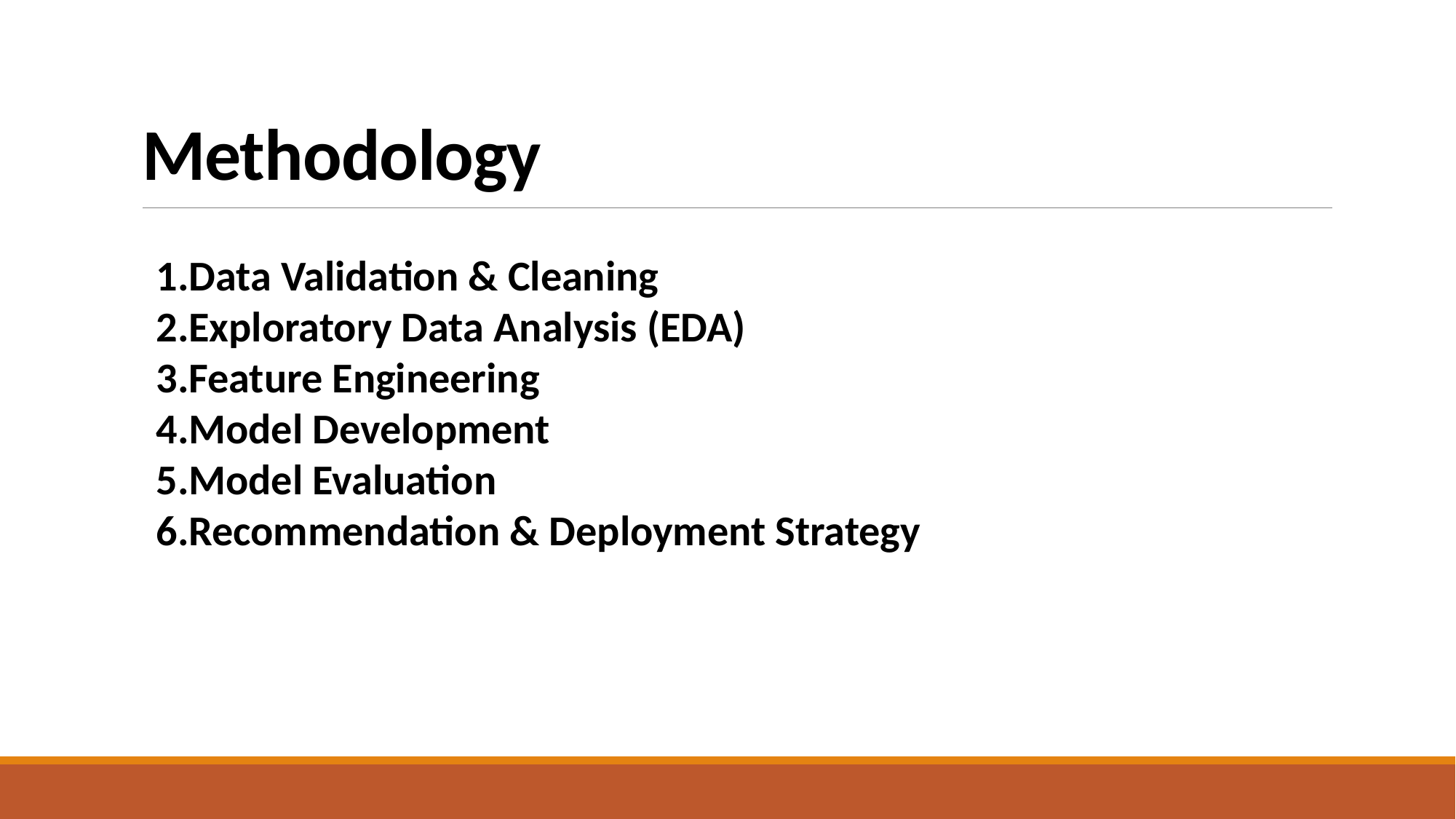

# Methodology
Data Validation & Cleaning
Exploratory Data Analysis (EDA)
Feature Engineering
Model Development
Model Evaluation
Recommendation & Deployment Strategy